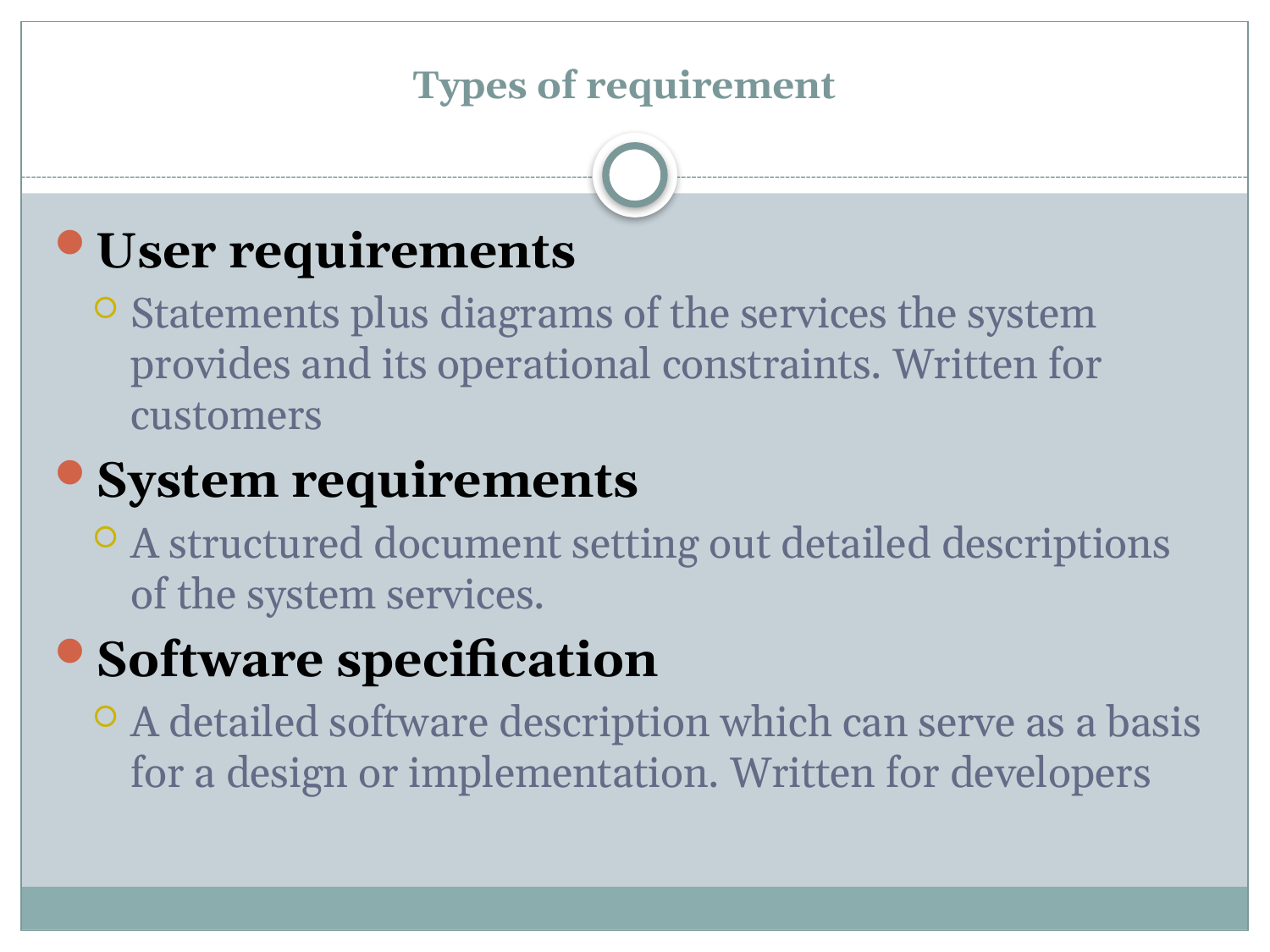

# Types of requirement
User requirements
Statements plus diagrams of the services the system provides and its operational constraints. Written for customers
System requirements
A structured document setting out detailed descriptions of the system services.
Software specification
A detailed software description which can serve as a basis for a design or implementation. Written for developers